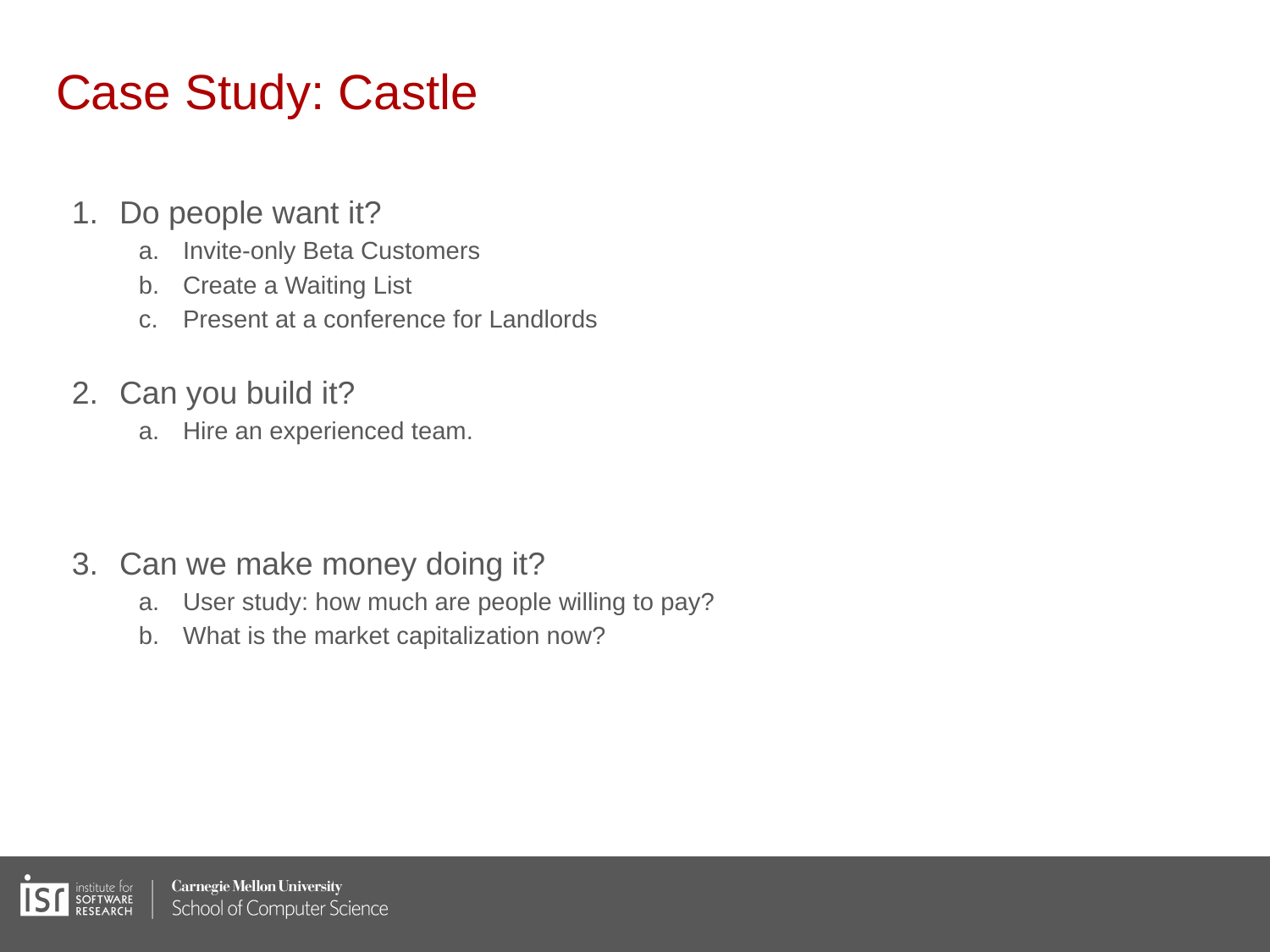

# Case Study: Castle
Do people want it?
Invite-only Beta Customers
Create a Waiting List
Present at a conference for Landlords
Can you build it?
Hire an experienced team.

Can we make money doing it?
User study: how much are people willing to pay?
What is the market capitalization now?
17